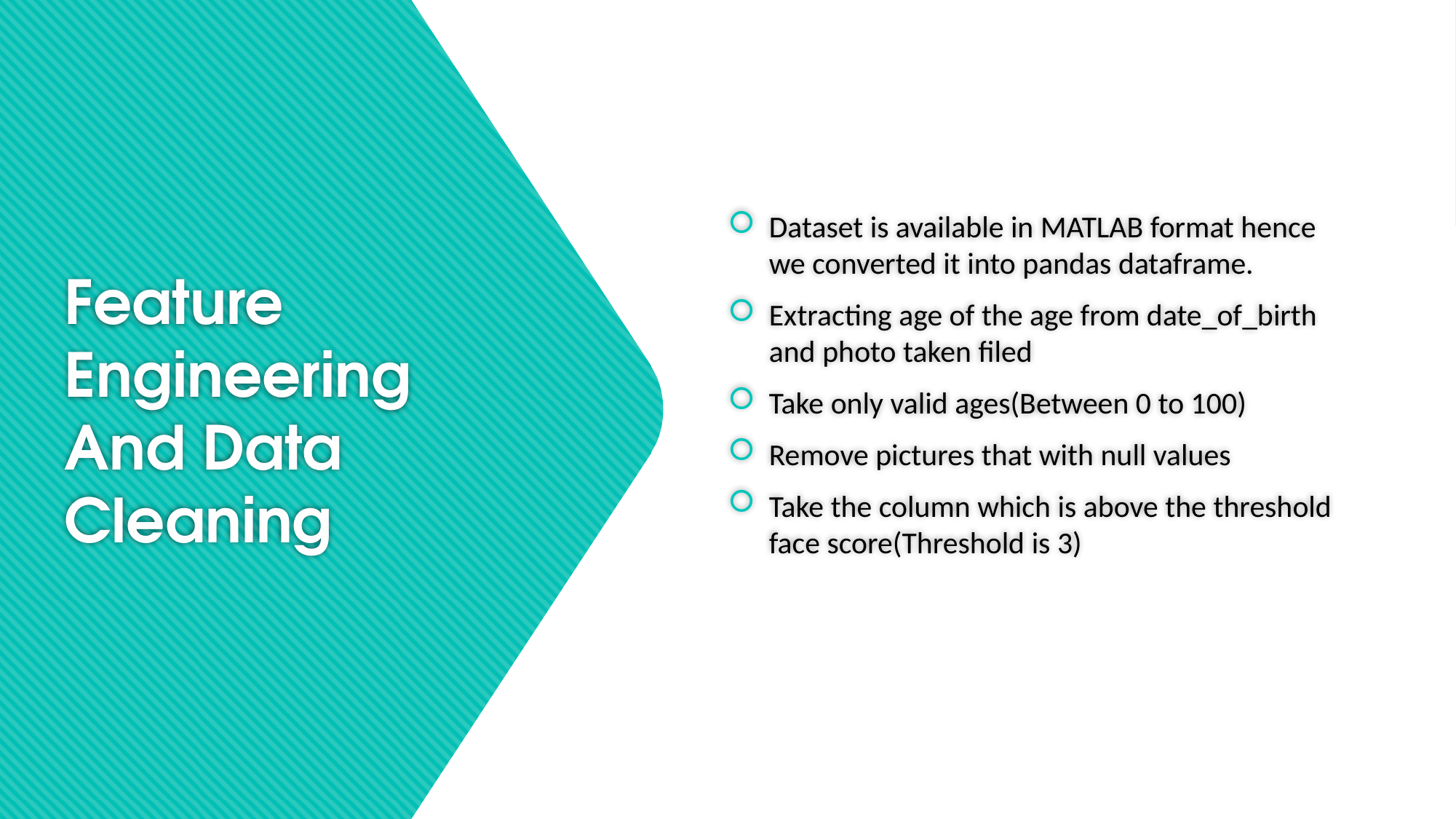

Dataset is available in MATLAB format hence we converted it into pandas dataframe.
Extracting age of the age from date_of_birth and photo taken filed
Take only valid ages(Between 0 to 100)
Remove pictures that with null values
Take the column which is above the threshold face score(Threshold is 3)

# Feature Engineering And Data Cleaning